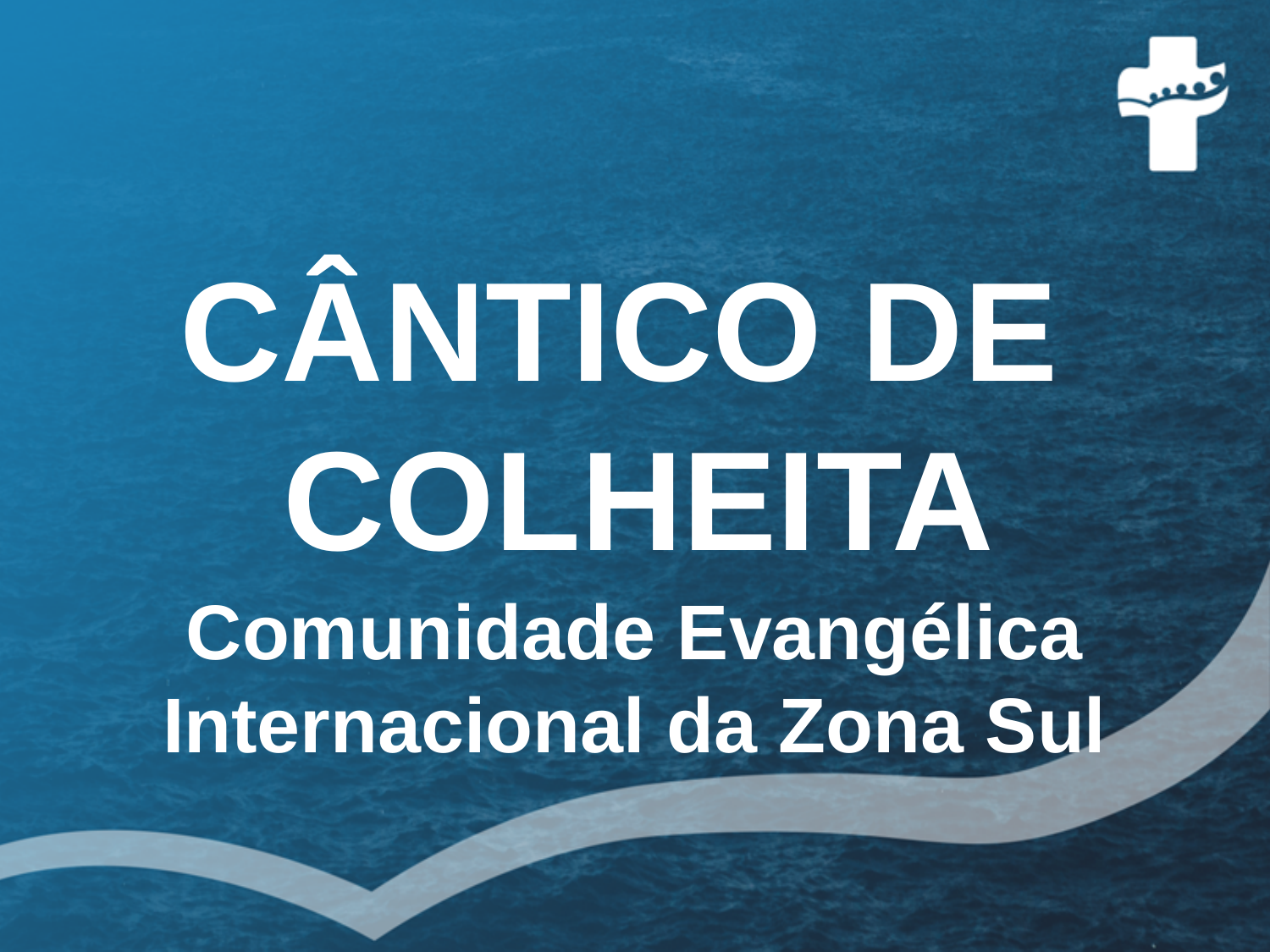

# CÂNTICO DE COLHEITA
Comunidade Evangélica Internacional da Zona Sul